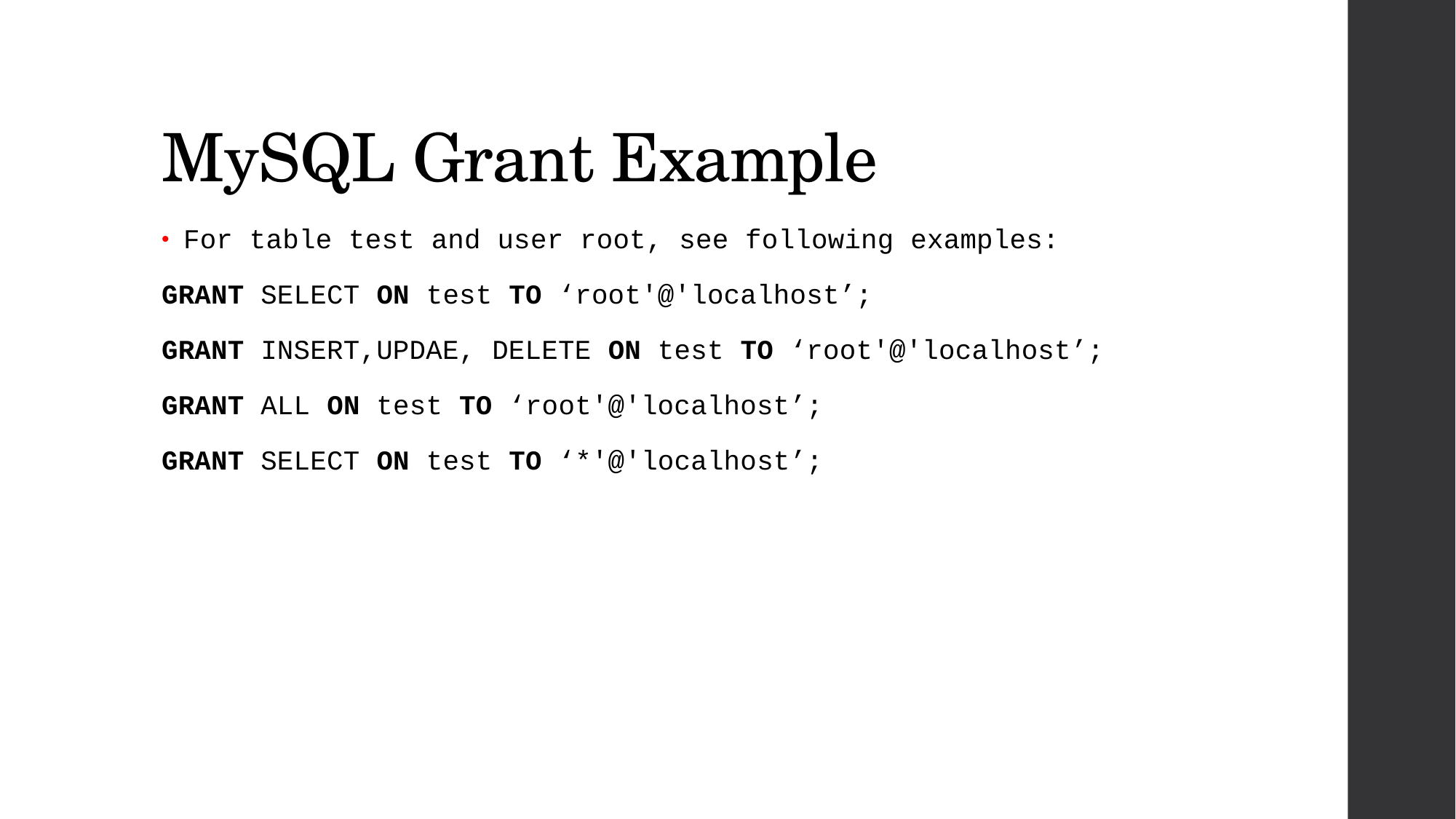

# MySQL Grant Example
For table test and user root, see following examples:
GRANT SELECT ON test TO ‘root'@'localhost’;
GRANT INSERT,UPDAE, DELETE ON test TO ‘root'@'localhost’;
GRANT ALL ON test TO ‘root'@'localhost’;
GRANT SELECT ON test TO ‘*'@'localhost’;